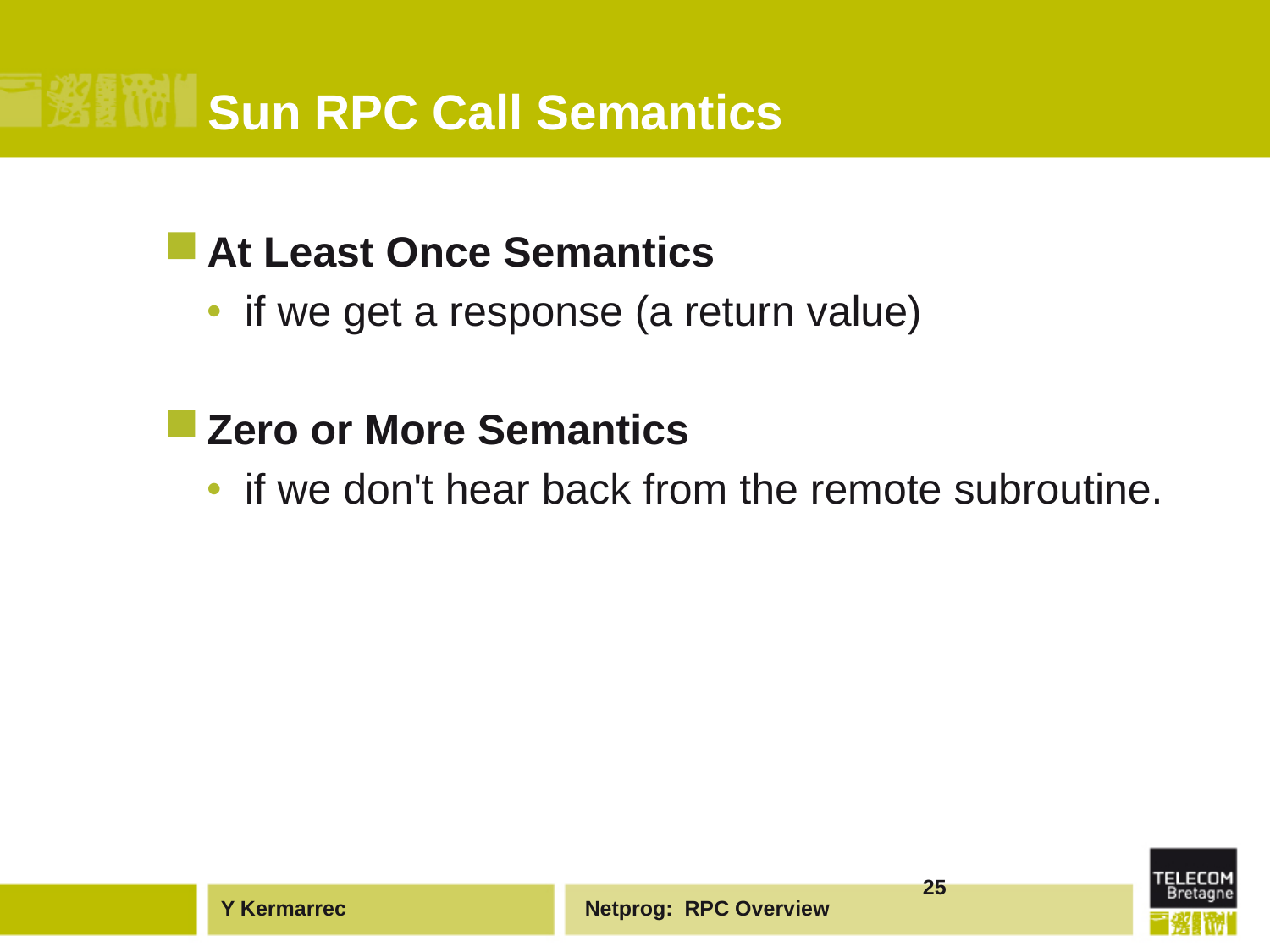

# Sun RPC Call Semantics
At Least Once Semantics
if we get a response (a return value)

Zero or More Semantics
if we don't hear back from the remote subroutine.
25
Netprog:  RPC Overview